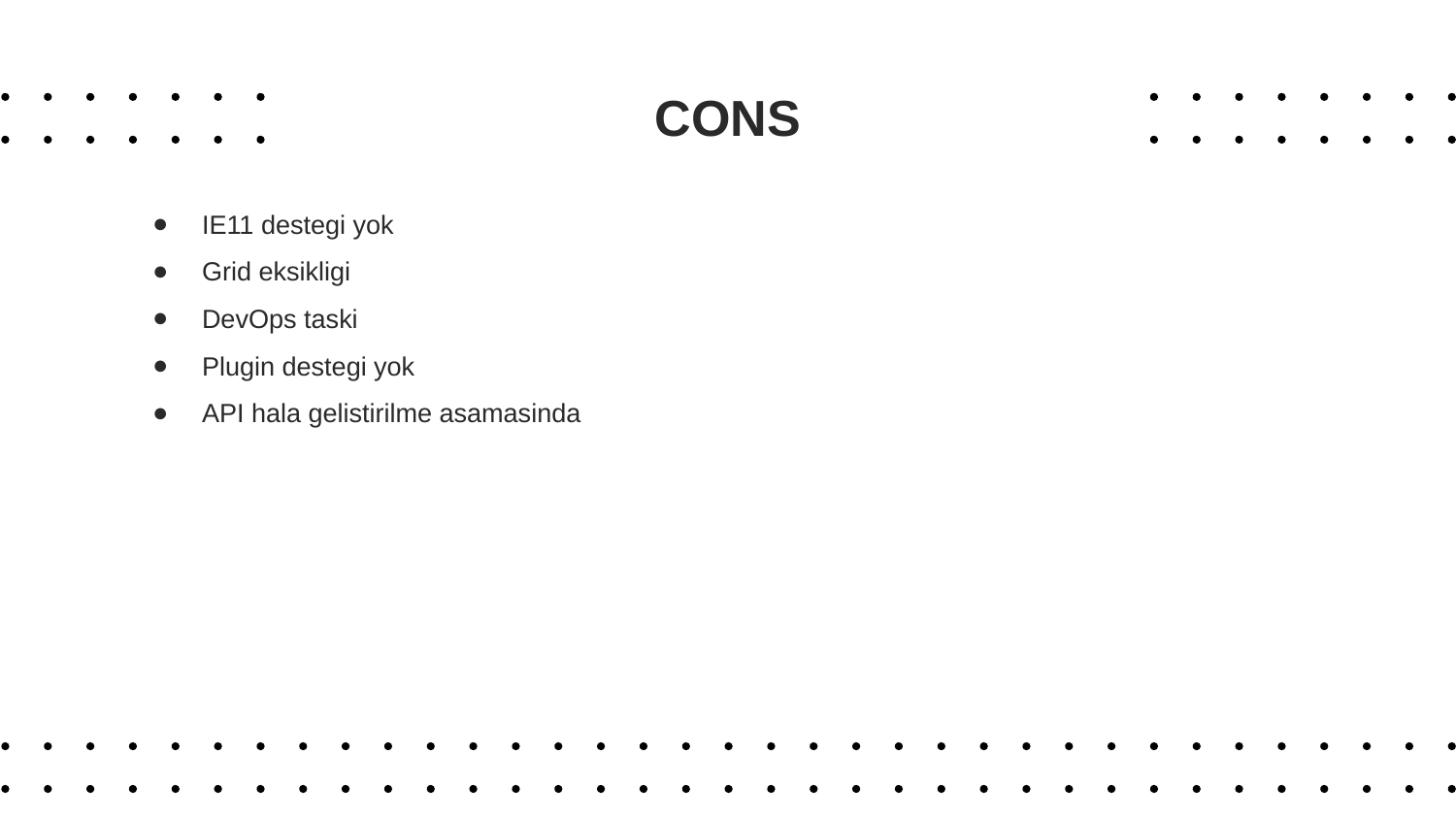

CONS
IE11 destegi yok
Grid eksikligi
DevOps taski
Plugin destegi yok
API hala gelistirilme asamasinda